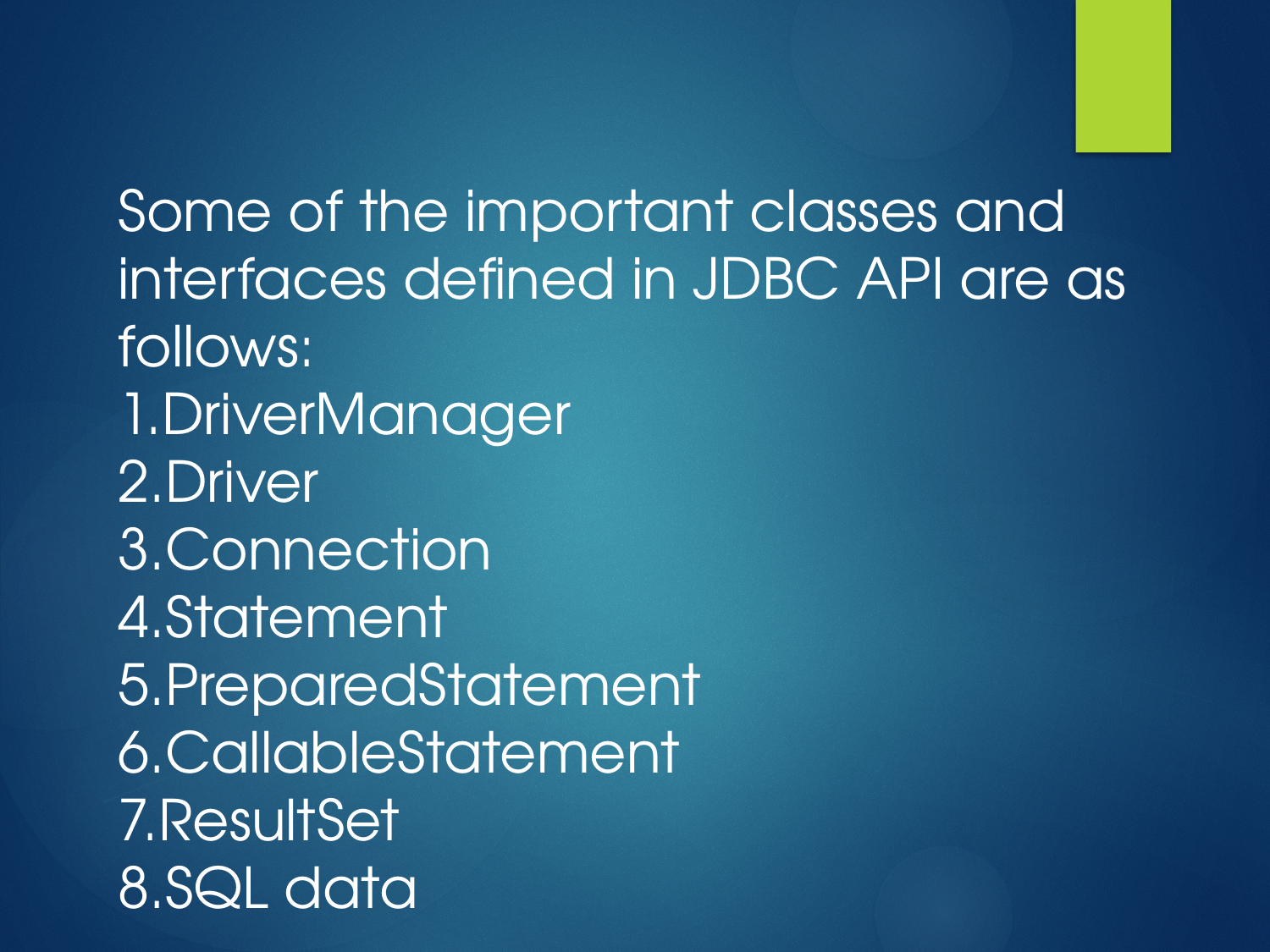

Some of the important classes and interfaces defined in JDBC API are as follows:
1.DriverManager
2.Driver
3.Connection
4.Statement
5.PreparedStatement
6.CallableStatement
7.ResultSet
8.SQL data